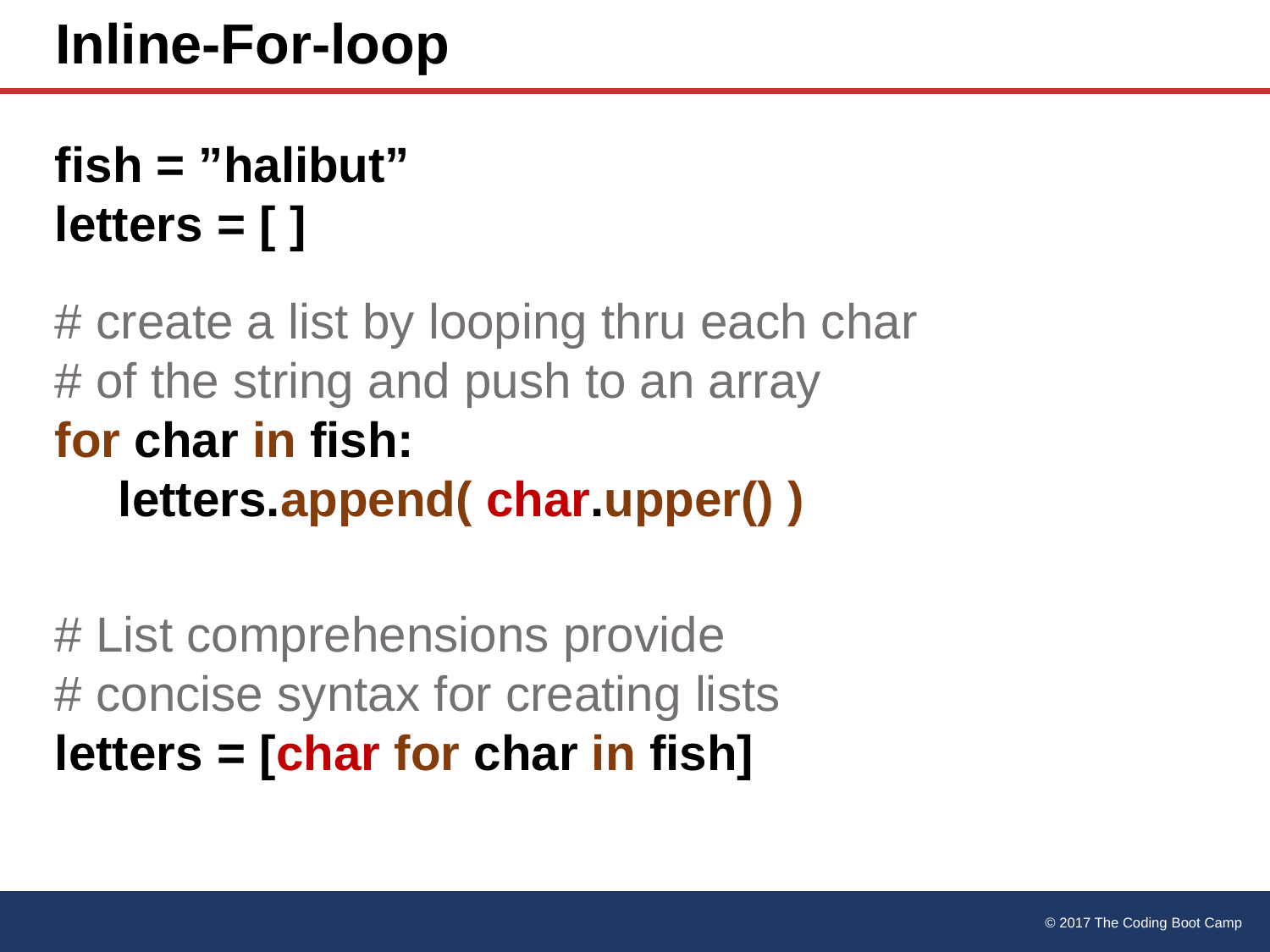

# Inline-For-loop
fish = ”halibut”
letters = [ ]

# create a list by looping thru each char
# of the string and push to an array
for char in fish:
letters.append( char.upper() )

# List comprehensions provide
# concise syntax for creating lists
letters = [char for char in fish]